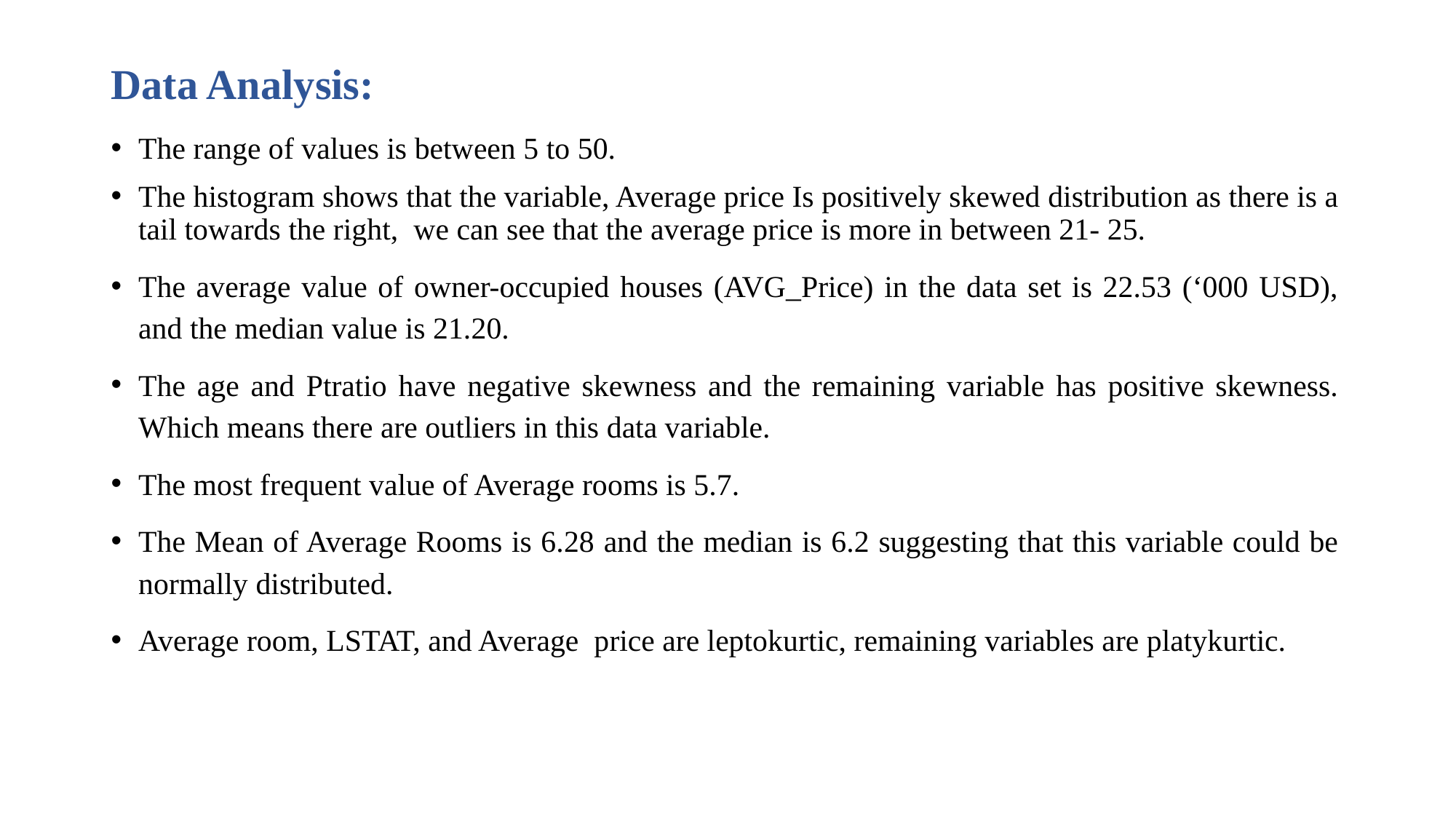

Data Analysis:
The range of values is between 5 to 50.
The histogram shows that the variable, Average price Is positively skewed distribution as there is a tail towards the right,  we can see that the average price is more in between 21- 25.
The average value of owner-occupied houses (AVG_Price) in the data set is 22.53 (‘000 USD), and the median value is 21.20.
The age and Ptratio have negative skewness and the remaining variable has positive skewness. Which means there are outliers in this data variable.
The most frequent value of Average rooms is 5.7.
The Mean of Average Rooms is 6.28 and the median is 6.2 suggesting that this variable could be normally distributed.
Average room, LSTAT, and Average  price are leptokurtic, remaining variables are platykurtic.